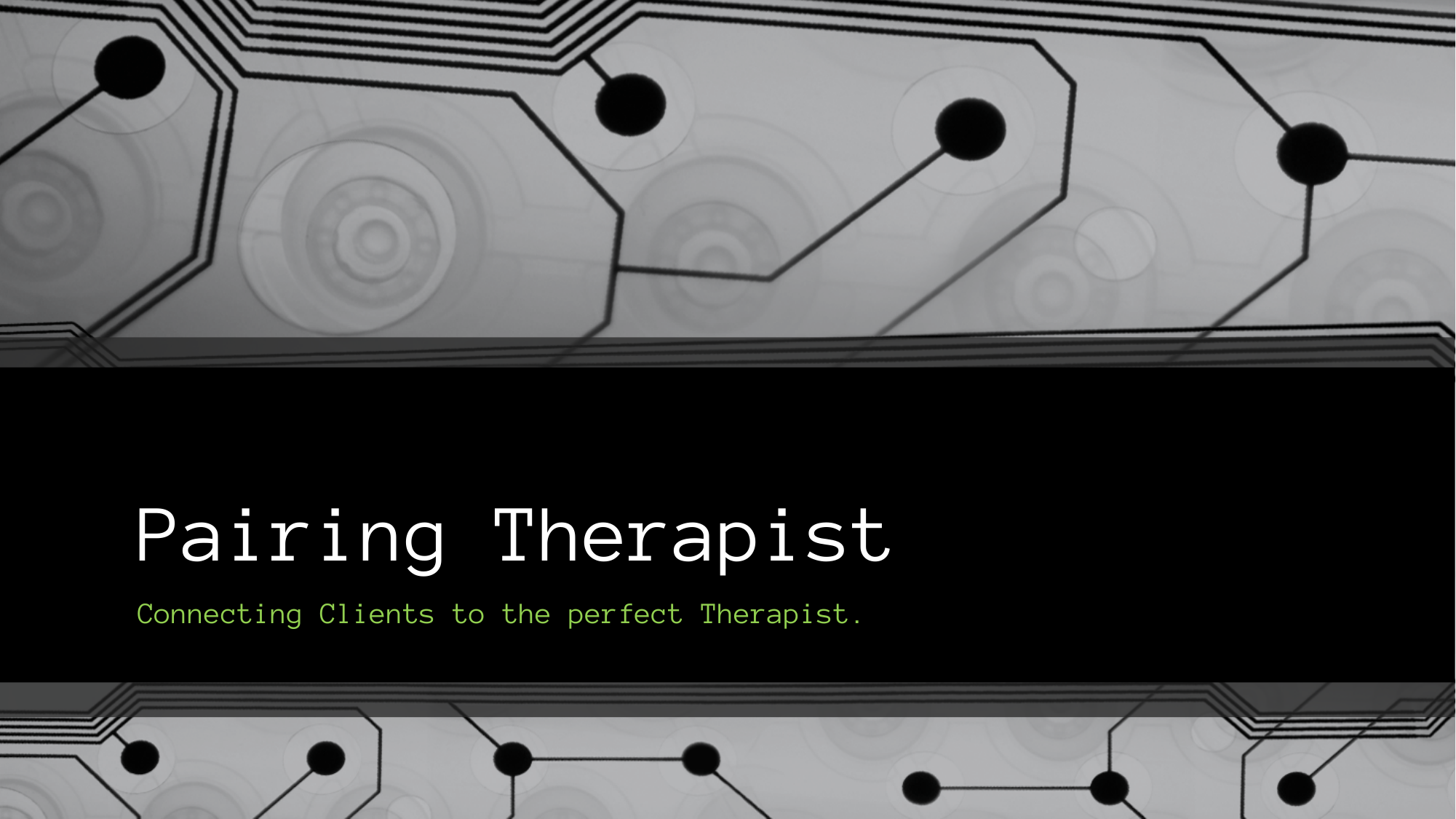

# Pairing Therapist
Connecting Clients to the perfect Therapist.